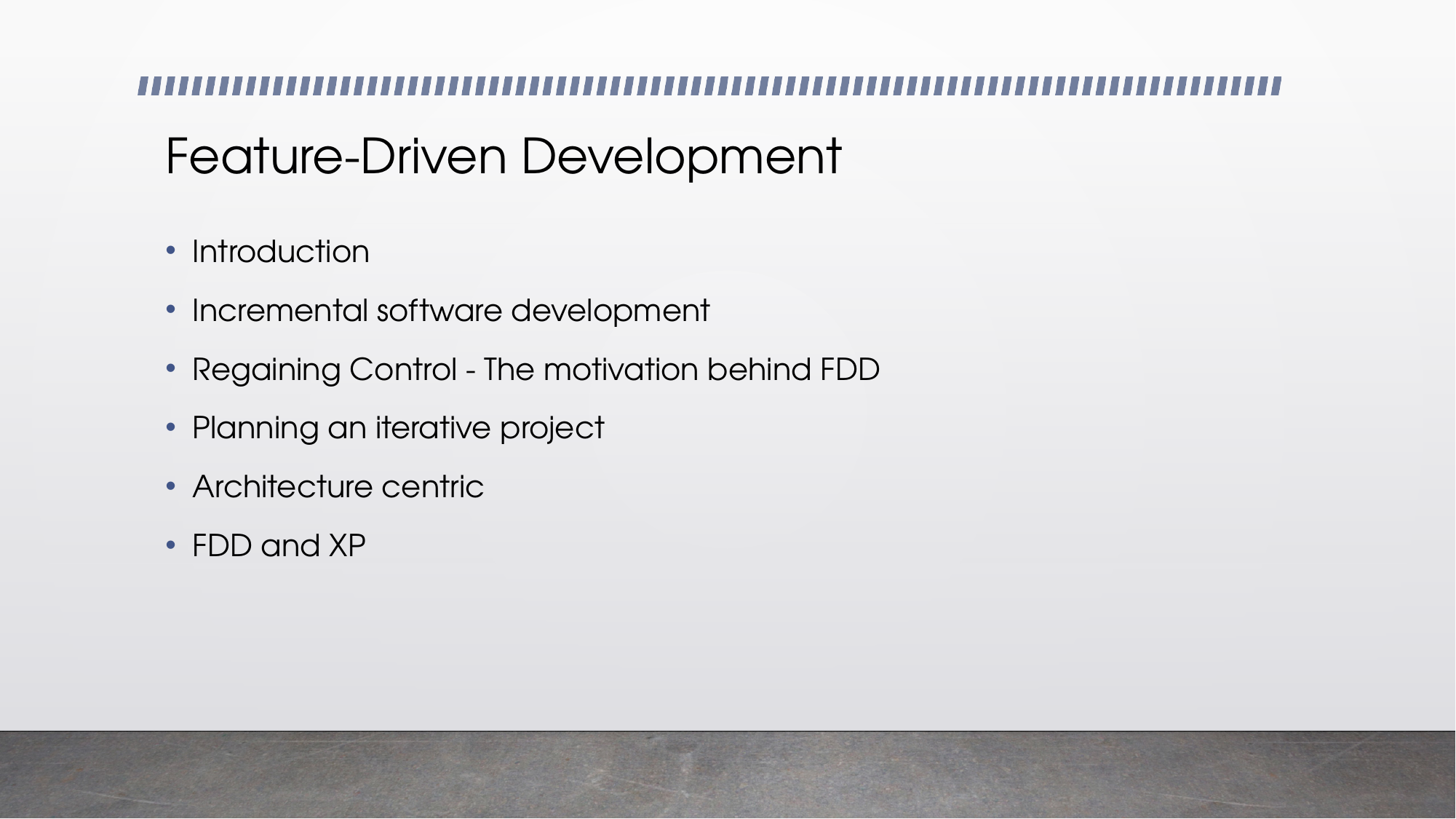

# Feature-Driven Development
Introduction
Incremental software development
Regaining Control - The motivation behind FDD
Planning an iterative project
Architecture centric
FDD and XP